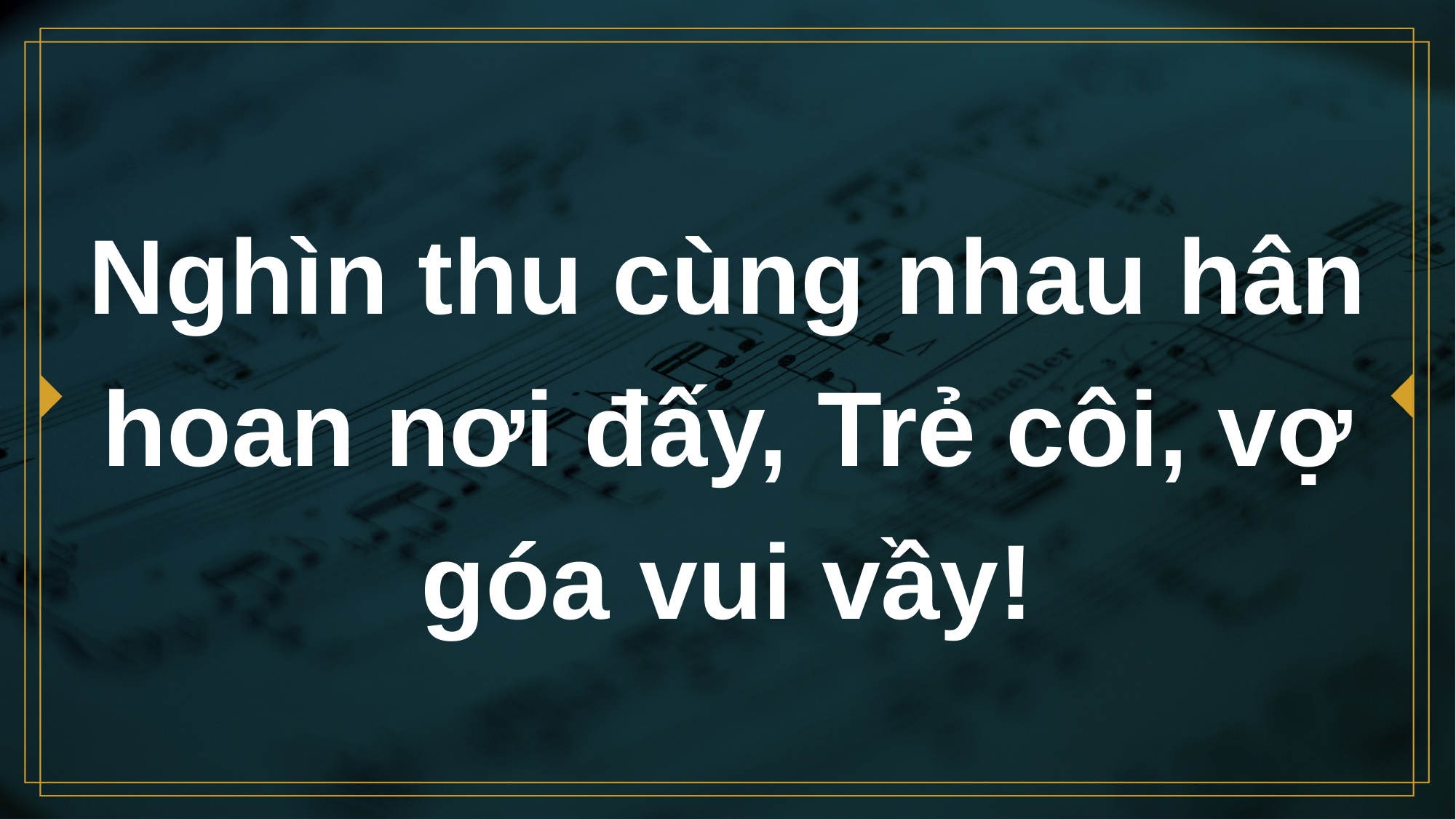

# Nghìn thu cùng nhau hân hoan nơi đấy, Trẻ côi, vợ góa vui vầy!